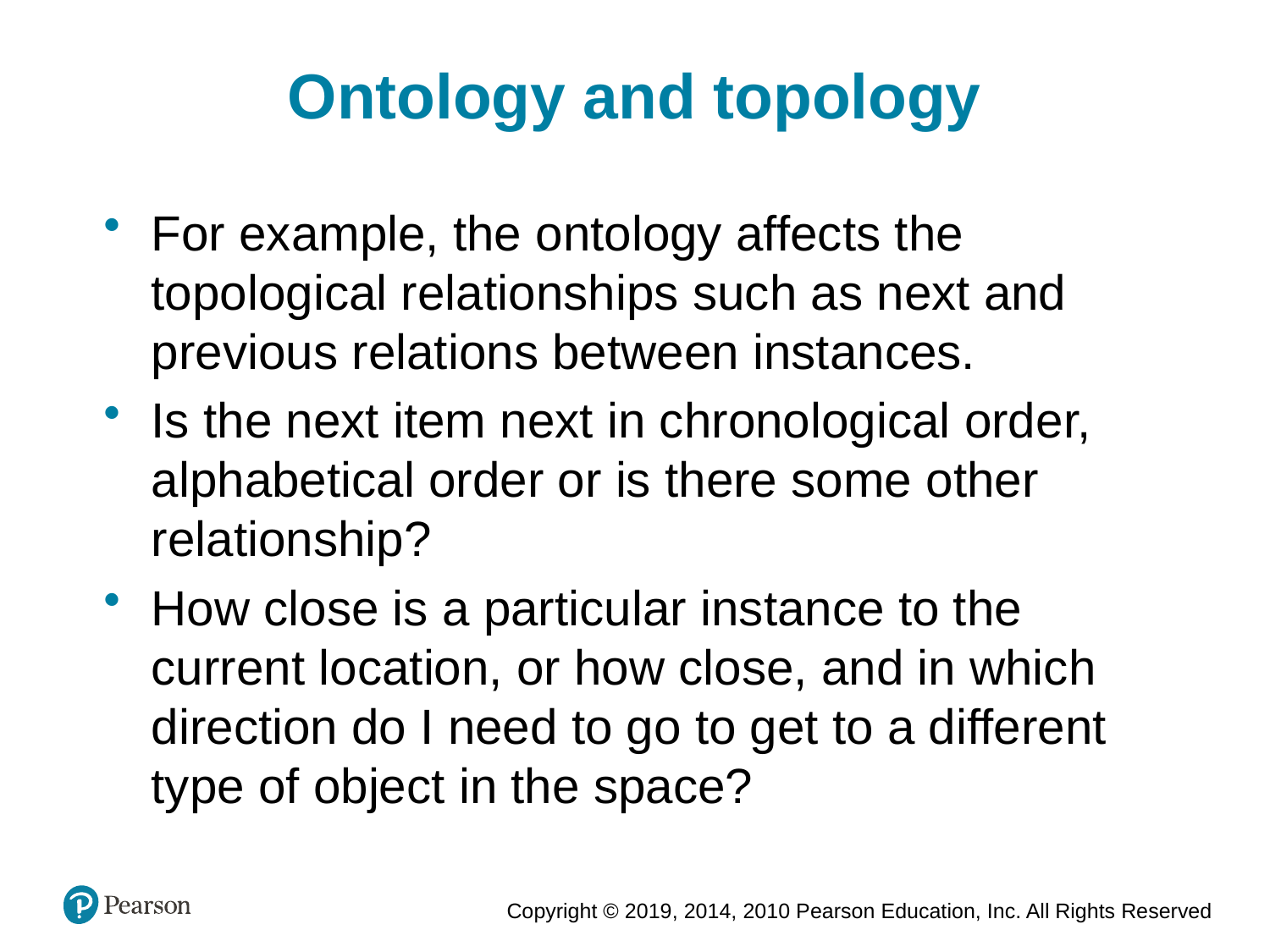

Ontology and topology
For example, the ontology affects the topological relationships such as next and previous relations between instances.
Is the next item next in chronological order, alphabetical order or is there some other relationship?
How close is a particular instance to the current location, or how close, and in which direction do I need to go to get to a different type of object in the space?